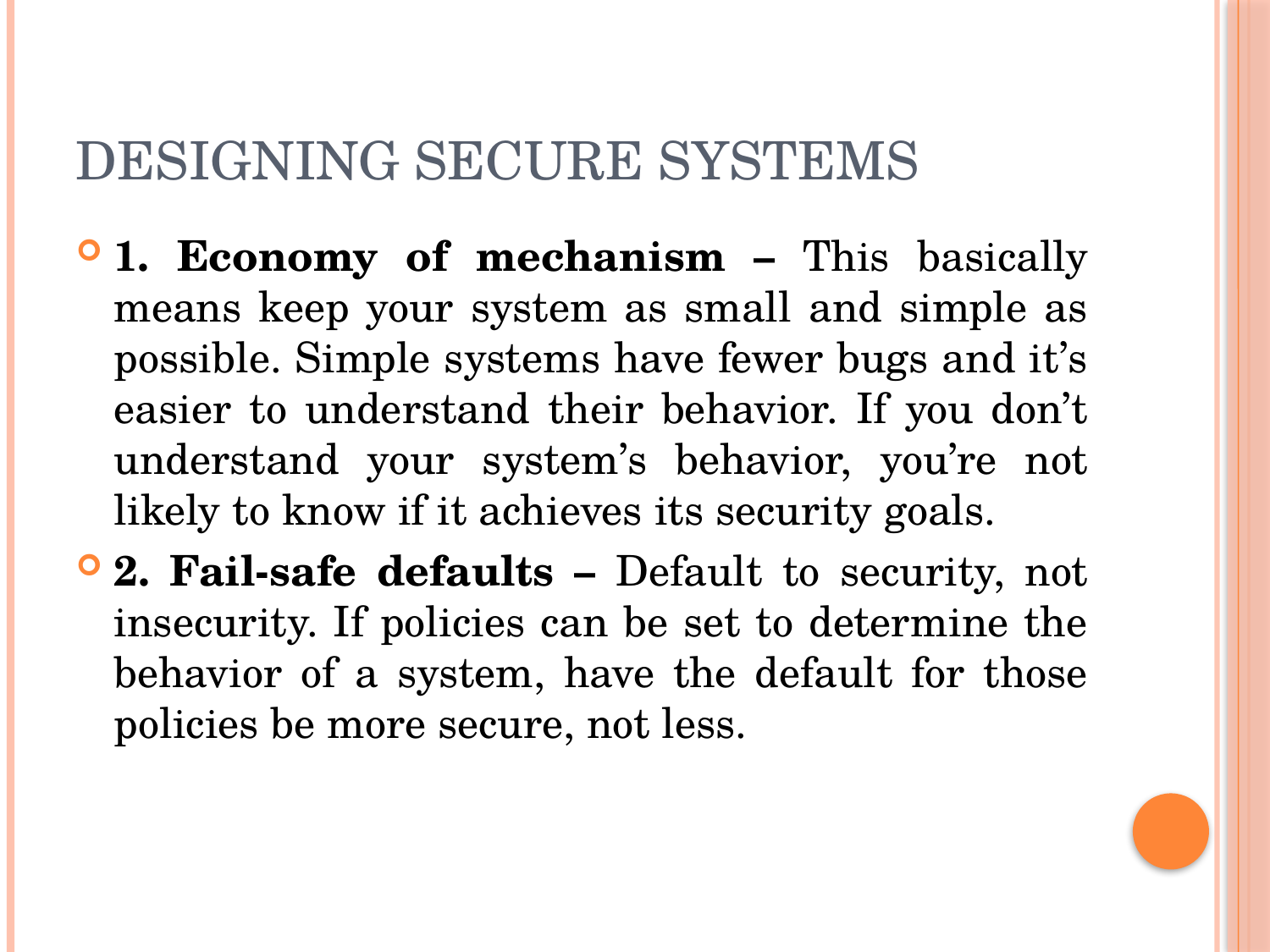

# Designing Secure Systems
1. Economy of mechanism – This basically means keep your system as small and simple as possible. Simple systems have fewer bugs and it’s easier to understand their behavior. If you don’t understand your system’s behavior, you’re not likely to know if it achieves its security goals.
2. Fail-safe defaults – Default to security, not insecurity. If policies can be set to determine the behavior of a system, have the default for those policies be more secure, not less.